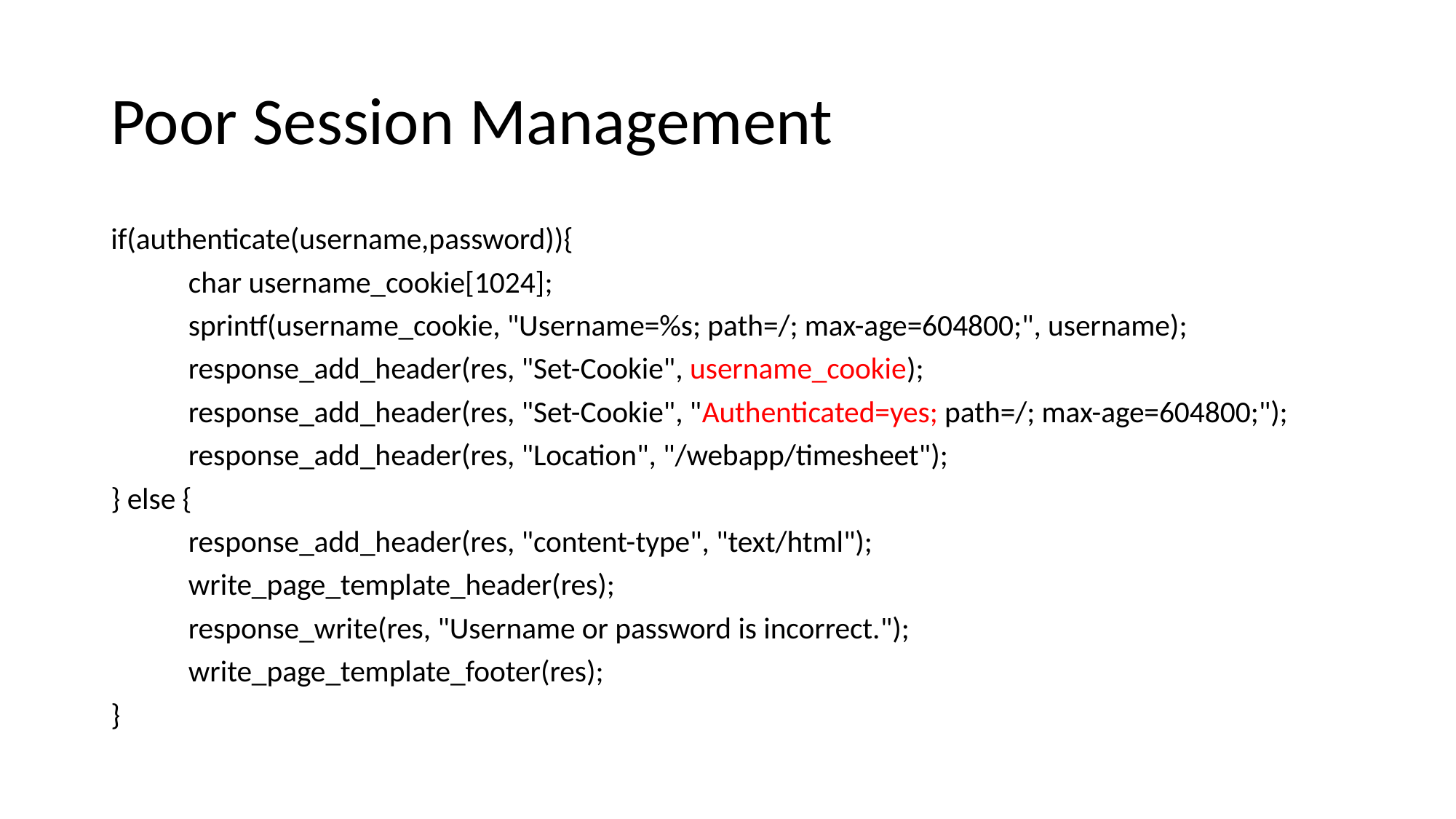

# Poor Session Management
if(authenticate(username,password)){
	char username_cookie[1024];
	sprintf(username_cookie, "Username=%s; path=/; max-age=604800;", username);
	response_add_header(res, "Set-Cookie", username_cookie);
	response_add_header(res, "Set-Cookie", "Authenticated=yes; path=/; max-age=604800;");
	response_add_header(res, "Location", "/webapp/timesheet");
} else {
	response_add_header(res, "content-type", "text/html");
	write_page_template_header(res);
	response_write(res, "Username or password is incorrect.");
	write_page_template_footer(res);
}